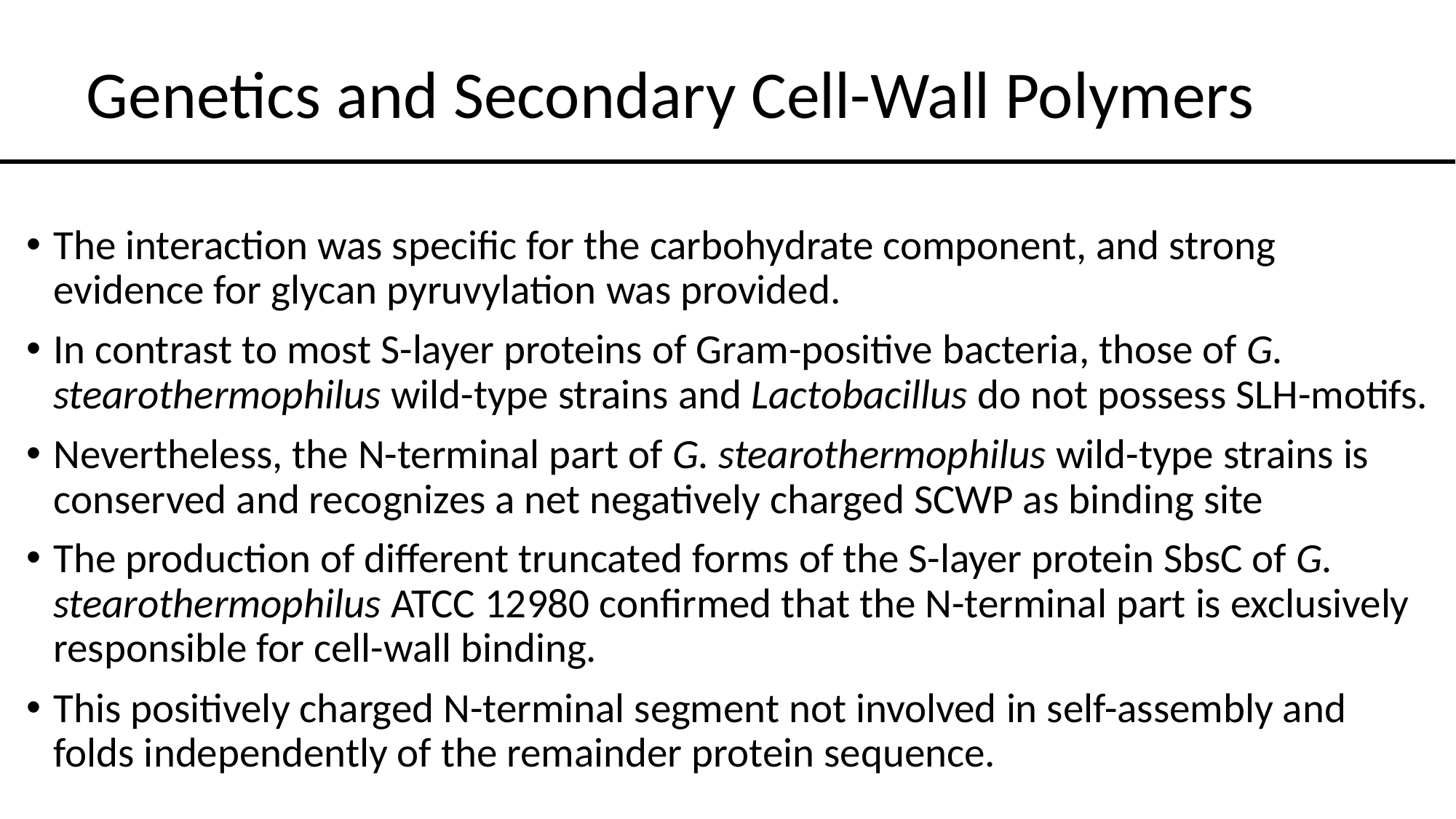

Genetics and Secondary Cell-Wall Polymers
The interaction was specific for the carbohydrate component, and strong evidence for glycan pyruvylation was provided.
In contrast to most S-layer proteins of Gram-positive bacteria, those of G. stearothermophilus wild-type strains and Lactobacillus do not possess SLH-motifs.
Nevertheless, the N-terminal part of G. stearothermophilus wild-type strains is conserved and recognizes a net negatively charged SCWP as binding site
The production of different truncated forms of the S-layer protein SbsC of G. stearothermophilus ATCC 12980 confirmed that the N-terminal part is exclusively responsible for cell-wall binding.
This positively charged N-terminal segment not involved in self-assembly and folds independently of the remainder protein sequence.